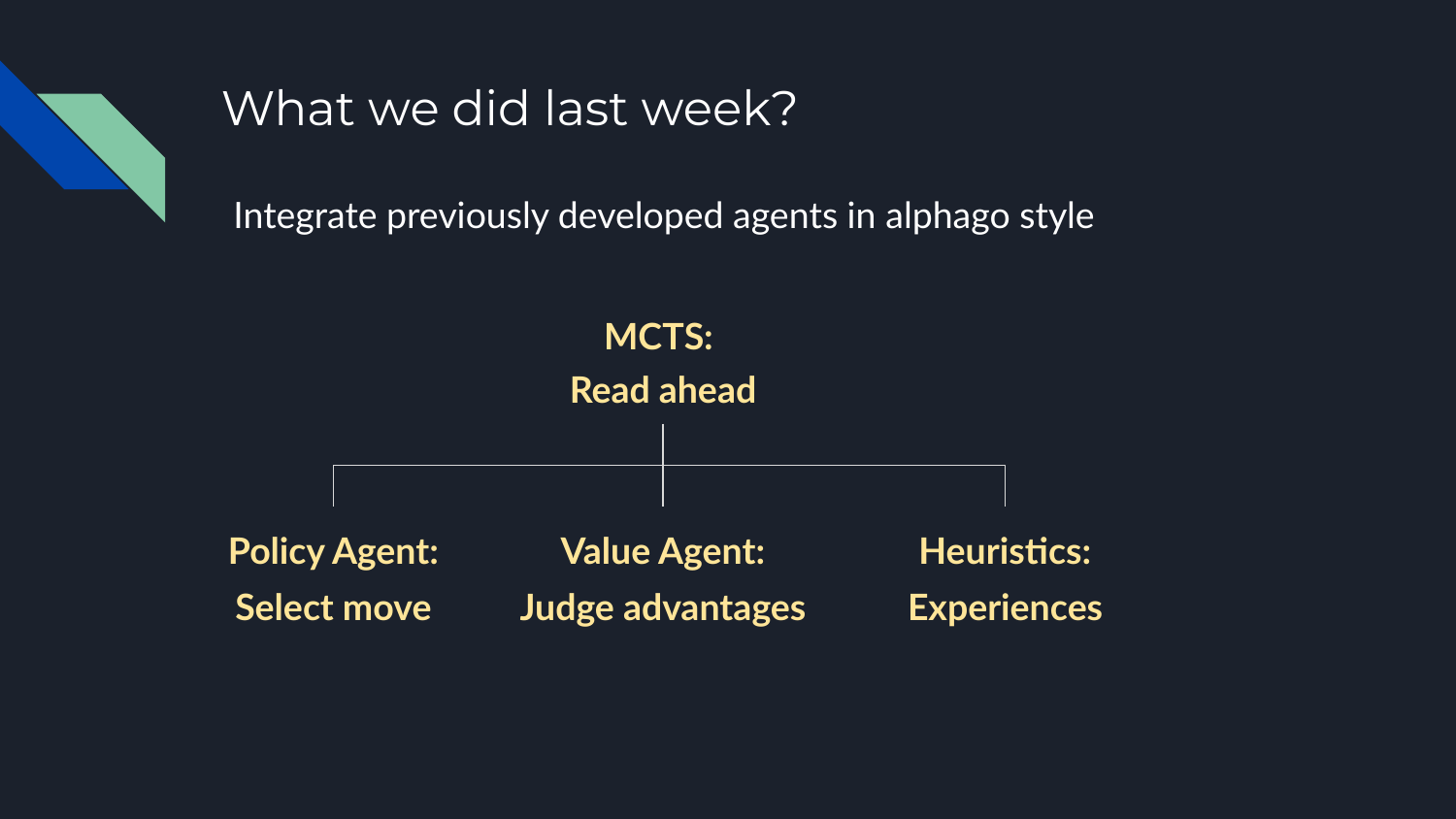

# What we did last week?
Integrate previously developed agents in alphago style
MCTS:
Read ahead
Policy Agent:
Select move
Value Agent:
Judge advantages
Heuristics:
Experiences